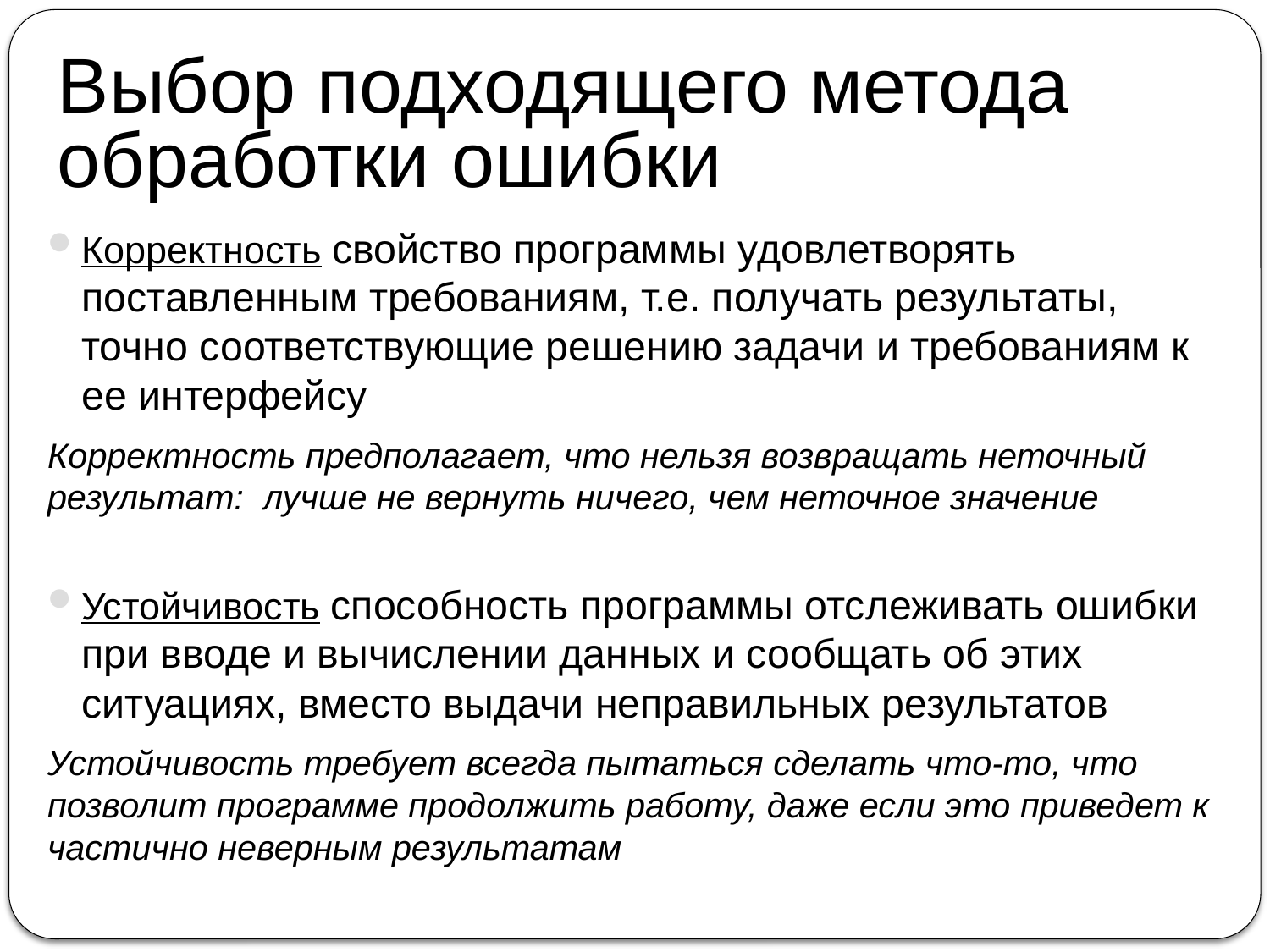

# Выбор подходящего метода обработки ошибки
Корректность свойство программы удовлетворять поставленным требованиям, т.е. получать результаты, точно соответствующие решению задачи и требованиям к ее интерфейсу
Корректность предполагает, что нельзя возвращать неточный результат:  лучше не вернуть ничего, чем неточное значение

Устойчивость способность программы отслеживать ошибки при вводе и вычислении данных и сообщать об этих ситуациях, вместо выдачи неправильных результатов
Устойчивость требует всегда пытаться сделать что-то, что позволит программе продолжить работу, даже если это приведет к частично неверным результатам